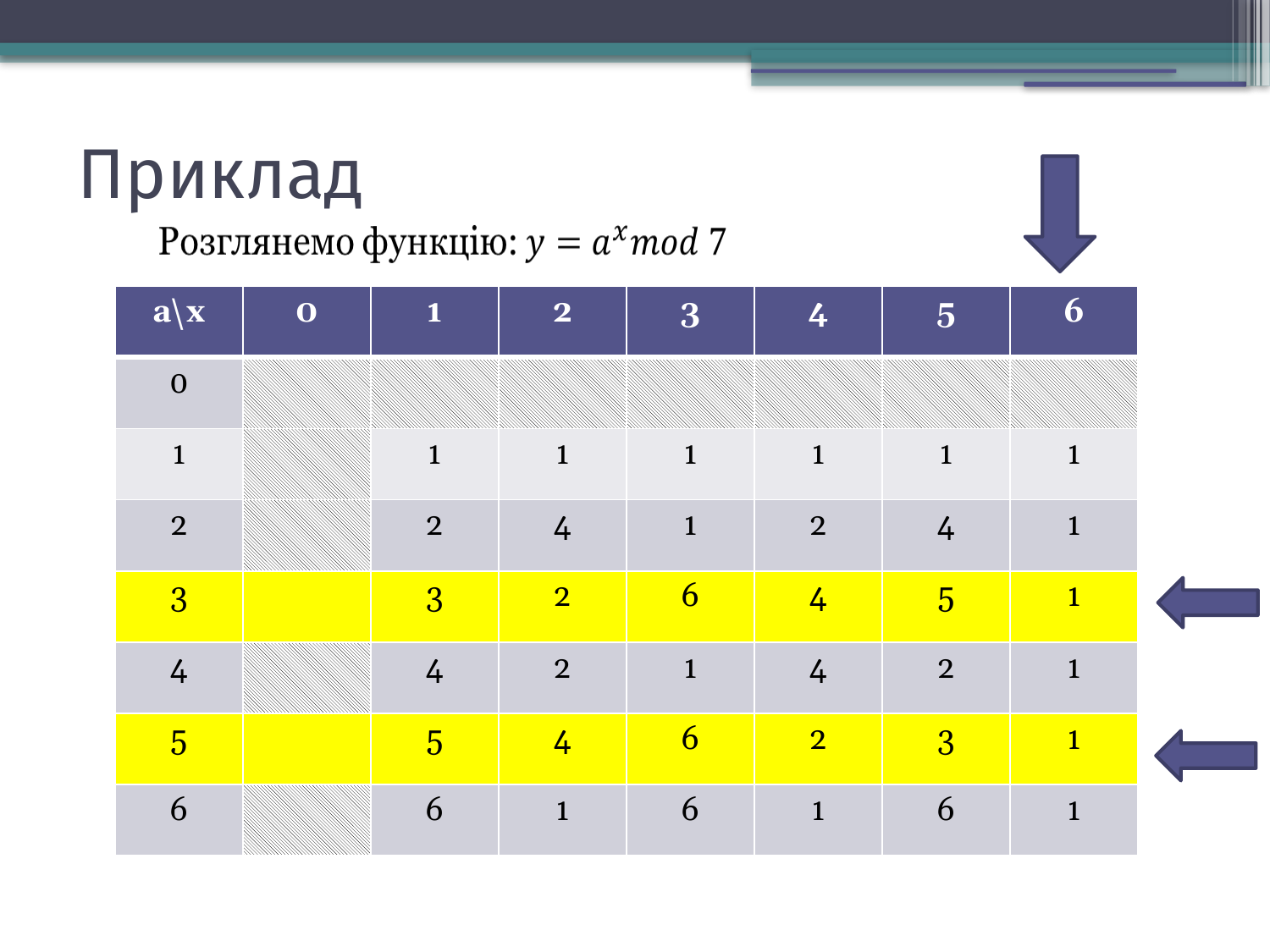

Приклад

| a\x | 0 | 1 | 2 | 3 | 4 | 5 | 6 |
| --- | --- | --- | --- | --- | --- | --- | --- |
| 0 |  |  |  |  |  |  |  |
| 1 |  | 1 | 1 | 1 | 1 | 1 | 1 |
| 2 |  | 2 | 4 | 1 | 2 | 4 | 1 |
| 3 |  | 3 | 2 | 6 | 4 | 5 | 1 |
| 4 |  | 4 | 2 | 1 | 4 | 2 | 1 |
| 5 |  | 5 | 4 | 6 | 2 | 3 | 1 |
| 6 |  | 6 | 1 | 6 | 1 | 6 | 1 |